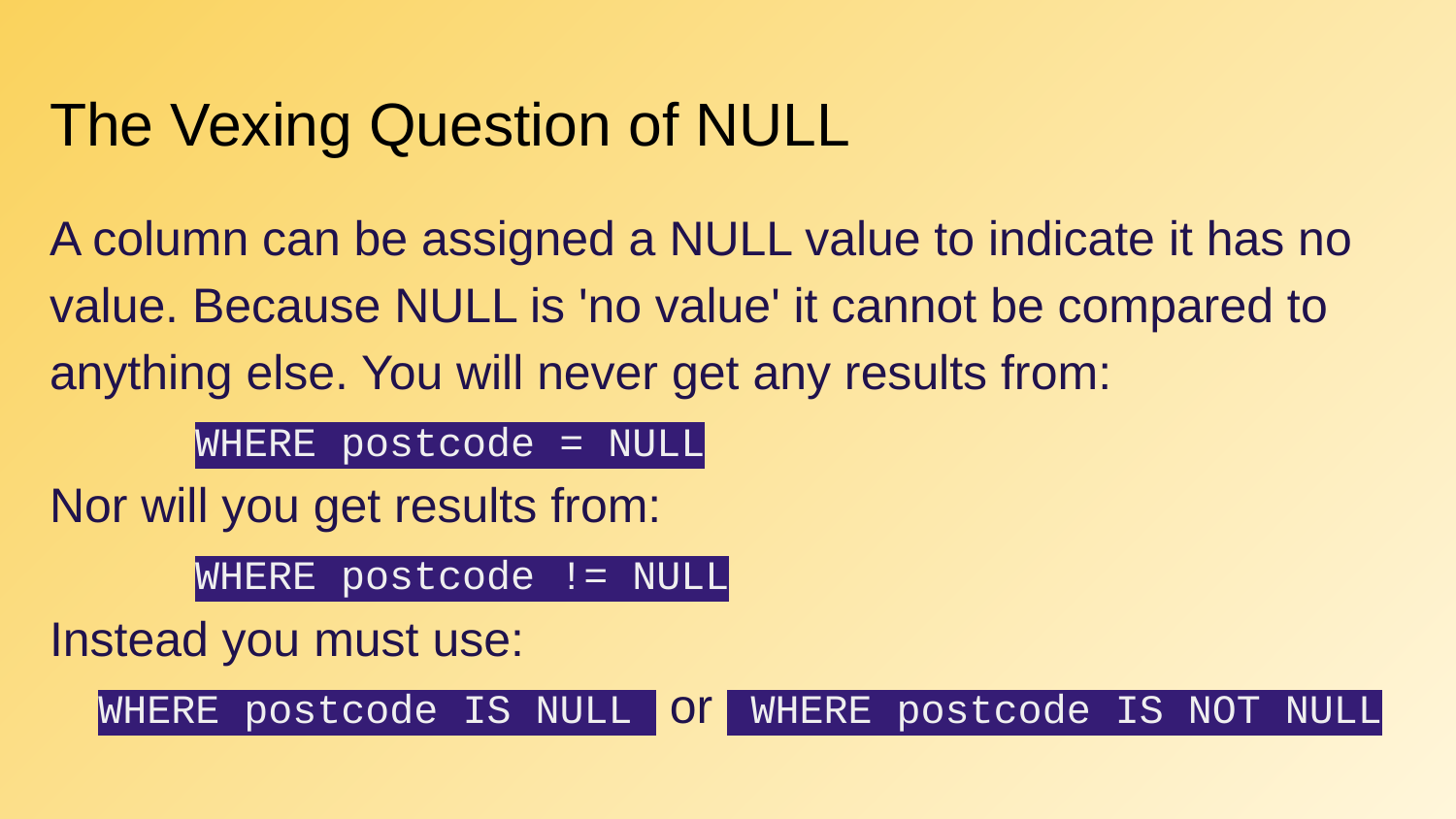

# The Vexing Question of NULL
A column can be assigned a NULL value to indicate it has no value. Because NULL is 'no value' it cannot be compared to anything else. You will never get any results from:
	WHERE postcode = NULL
Nor will you get results from:
	WHERE postcode != NULL
Instead you must use:
  WHERE postcode IS NULL  or  WHERE postcode IS NOT NULL